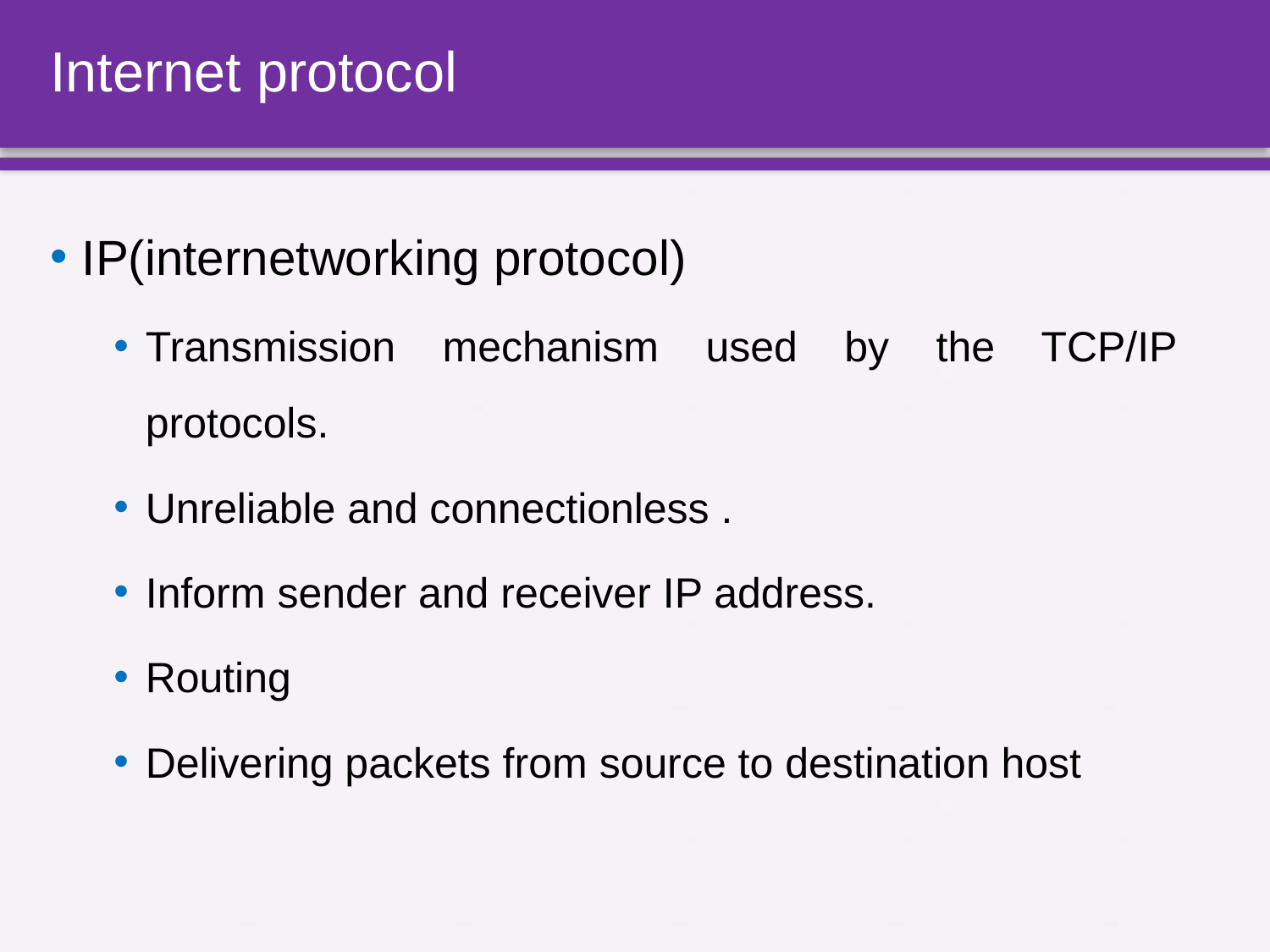

# Internet protocol
IP(internetworking protocol)
Transmission mechanism used by the TCP/IP protocols.
Unreliable and connectionless .
Inform sender and receiver IP address.
Routing
Delivering packets from source to destination host